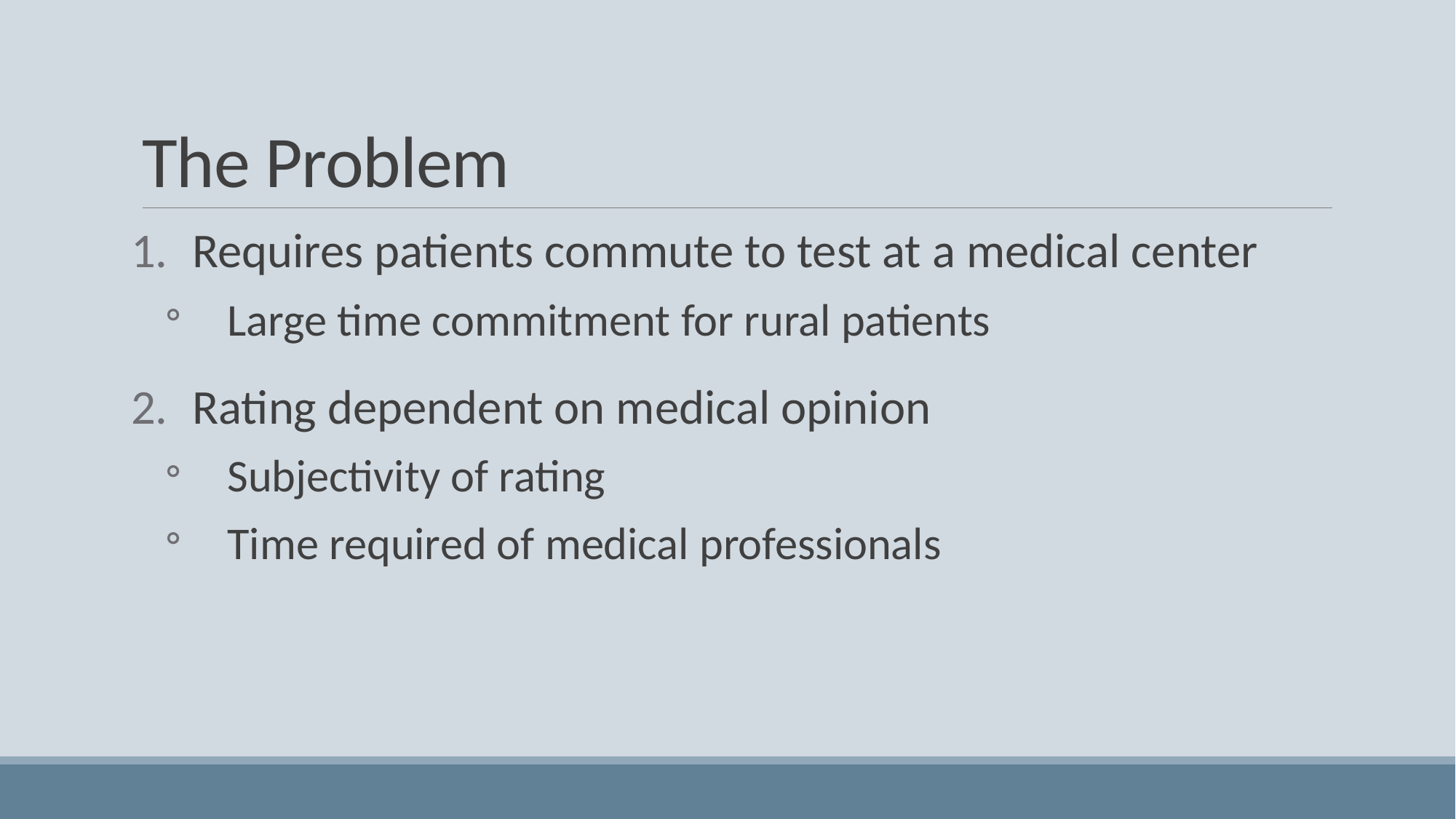

# The Problem
Requires patients commute to test at a medical center
Large time commitment for rural patients
Rating dependent on medical opinion
Subjectivity of rating
Time required of medical professionals